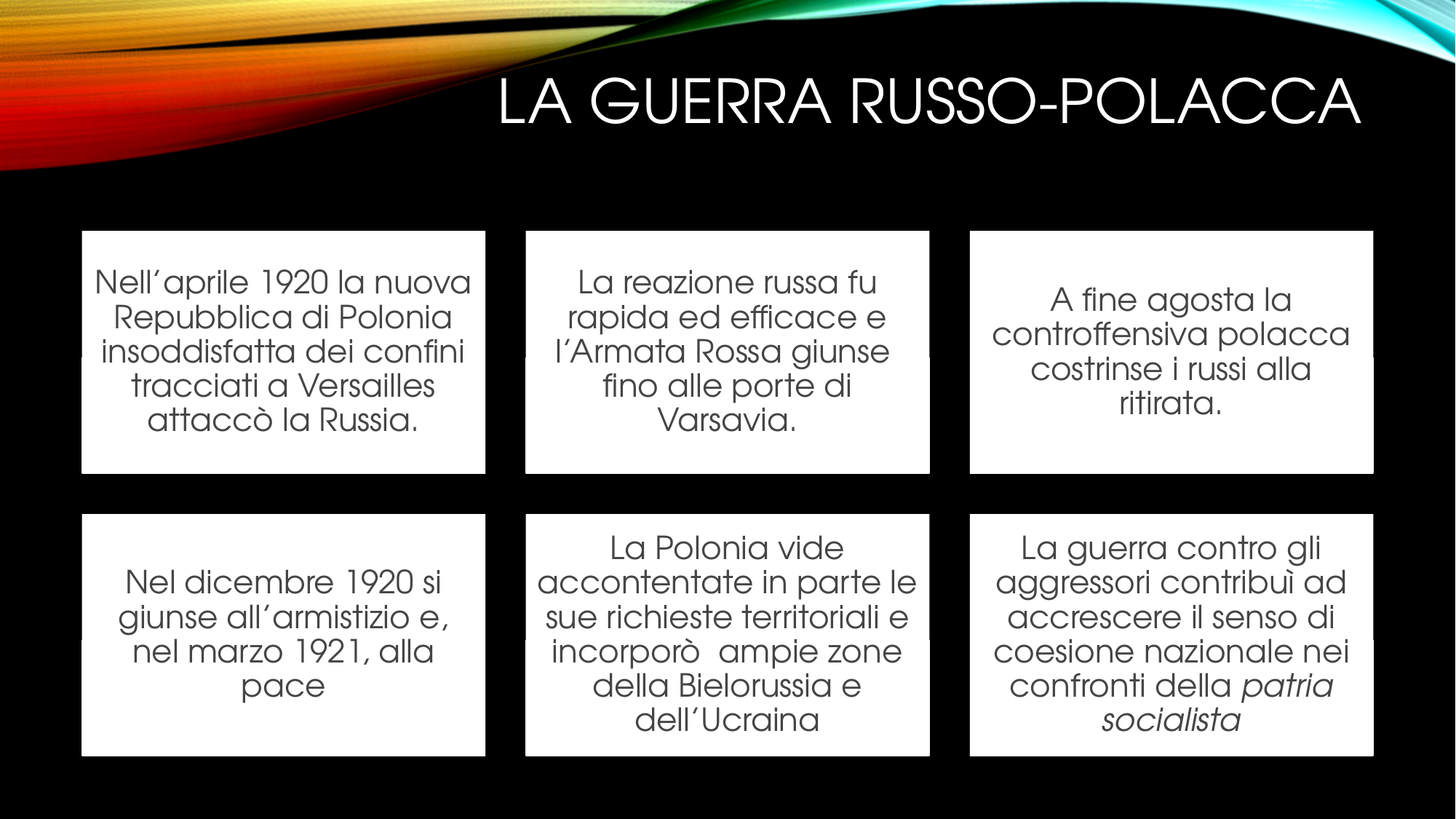

# LA GUERRA RUSSO-POLACCA
Nell’aprile 1920 la nuova Repubblica di Polonia insoddisfatta dei confini tracciati a Versailles attaccò la Russia.
La reazione russa fu rapida ed efficace e l’Armata Rossa giunse  fino alle porte di Varsavia.
A fine agosta la controffensiva polacca costrinse i russi alla ritirata.
Nel dicembre 1920 si giunse all’armistizio e, nel marzo 1921, alla pace
La Polonia vide accontentate in parte le sue richieste territoriali e incorporò  ampie zone della Bielorussia e dell’Ucraina
La guerra contro gli aggressori contribuì ad accrescere il senso di coesione nazionale nei confronti della patria socialista